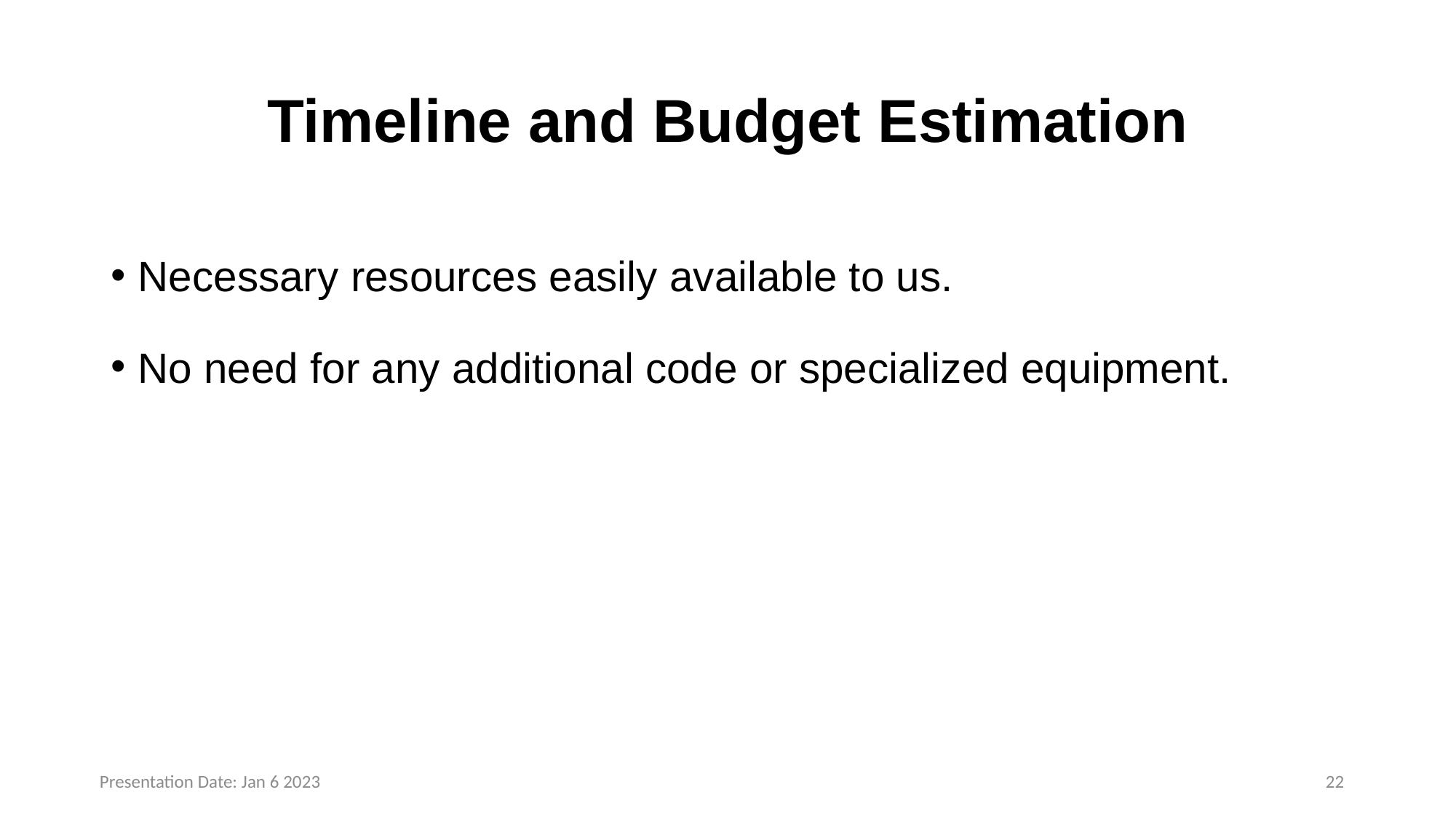

# Timeline and Budget Estimation
Necessary resources easily available to us.
No need for any additional code or specialized equipment.
Presentation Date: Jan 6 2023
22